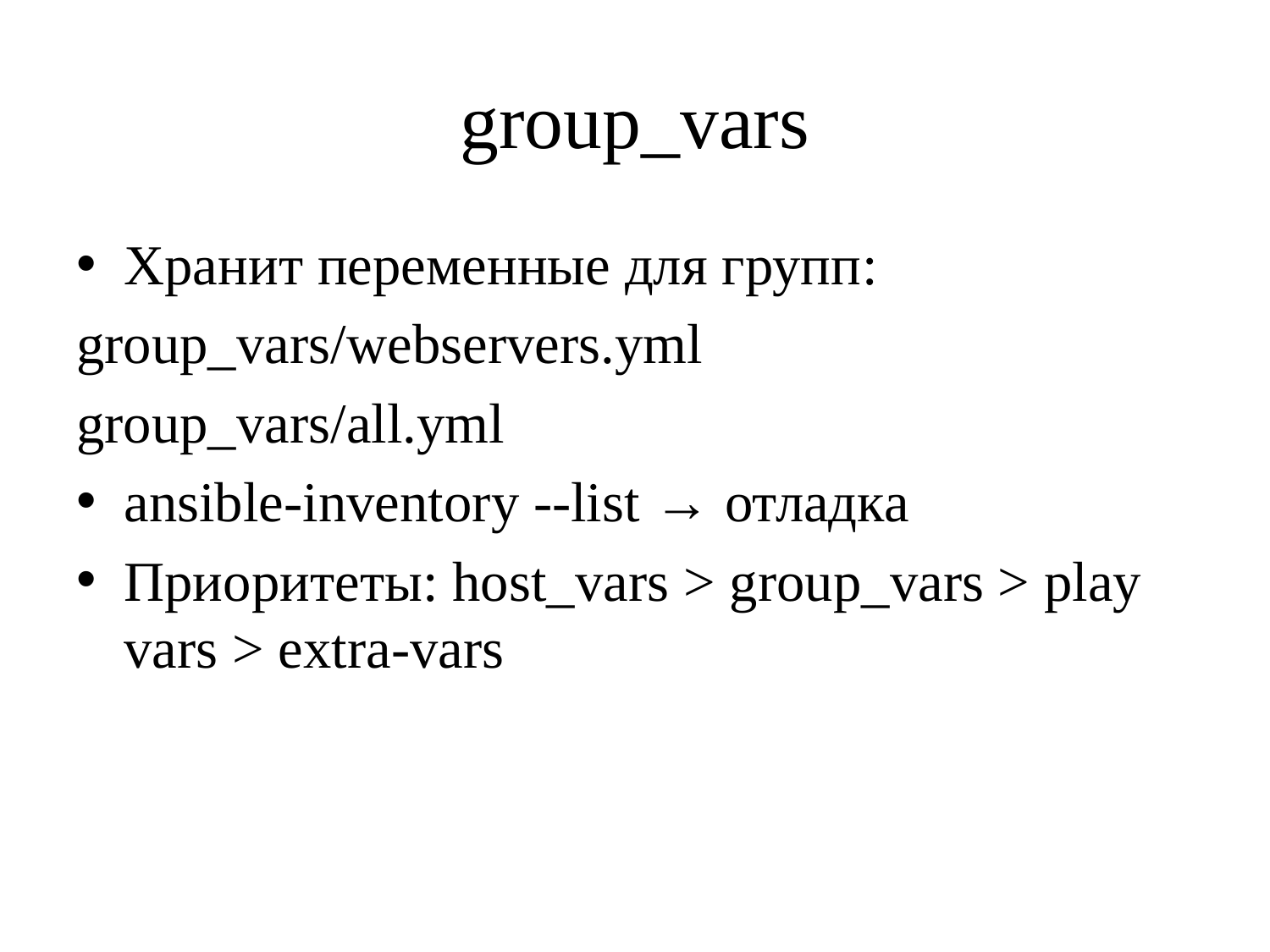

# group_vars
Хранит переменные для групп:
group_vars/webservers.yml
group_vars/all.yml
ansible-inventory --list → отладка
Приоритеты: host_vars > group_vars > play vars > extra-vars